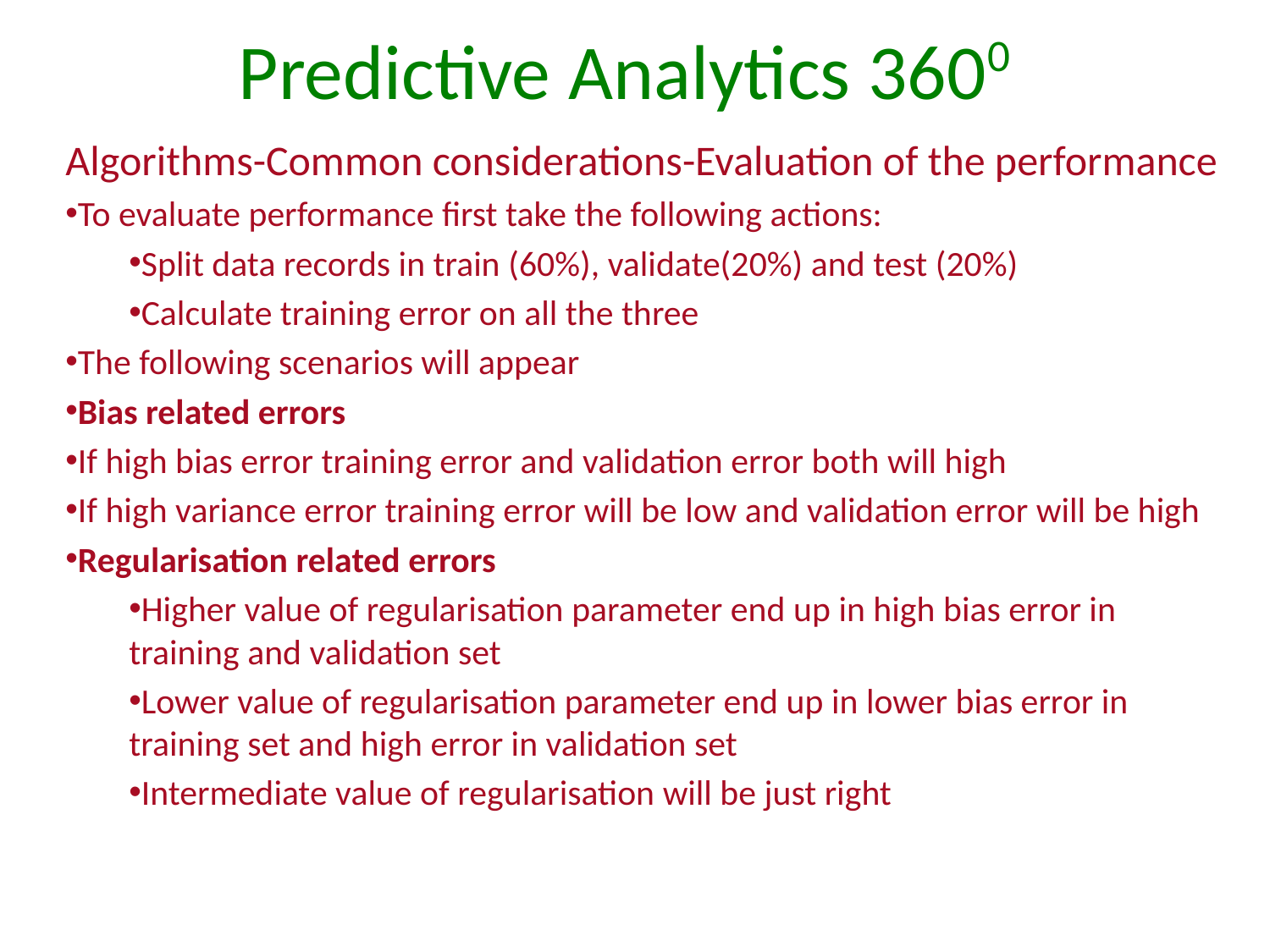

# Predictive Analytics 3600
Algorithms-Common considerations-Evaluation of the performance
To evaluate performance first take the following actions:
Split data records in train (60%), validate(20%) and test (20%)
Calculate training error on all the three
The following scenarios will appear
Bias related errors
If high bias error training error and validation error both will high
If high variance error training error will be low and validation error will be high
Regularisation related errors
Higher value of regularisation parameter end up in high bias error in training and validation set
Lower value of regularisation parameter end up in lower bias error in training set and high error in validation set
Intermediate value of regularisation will be just right